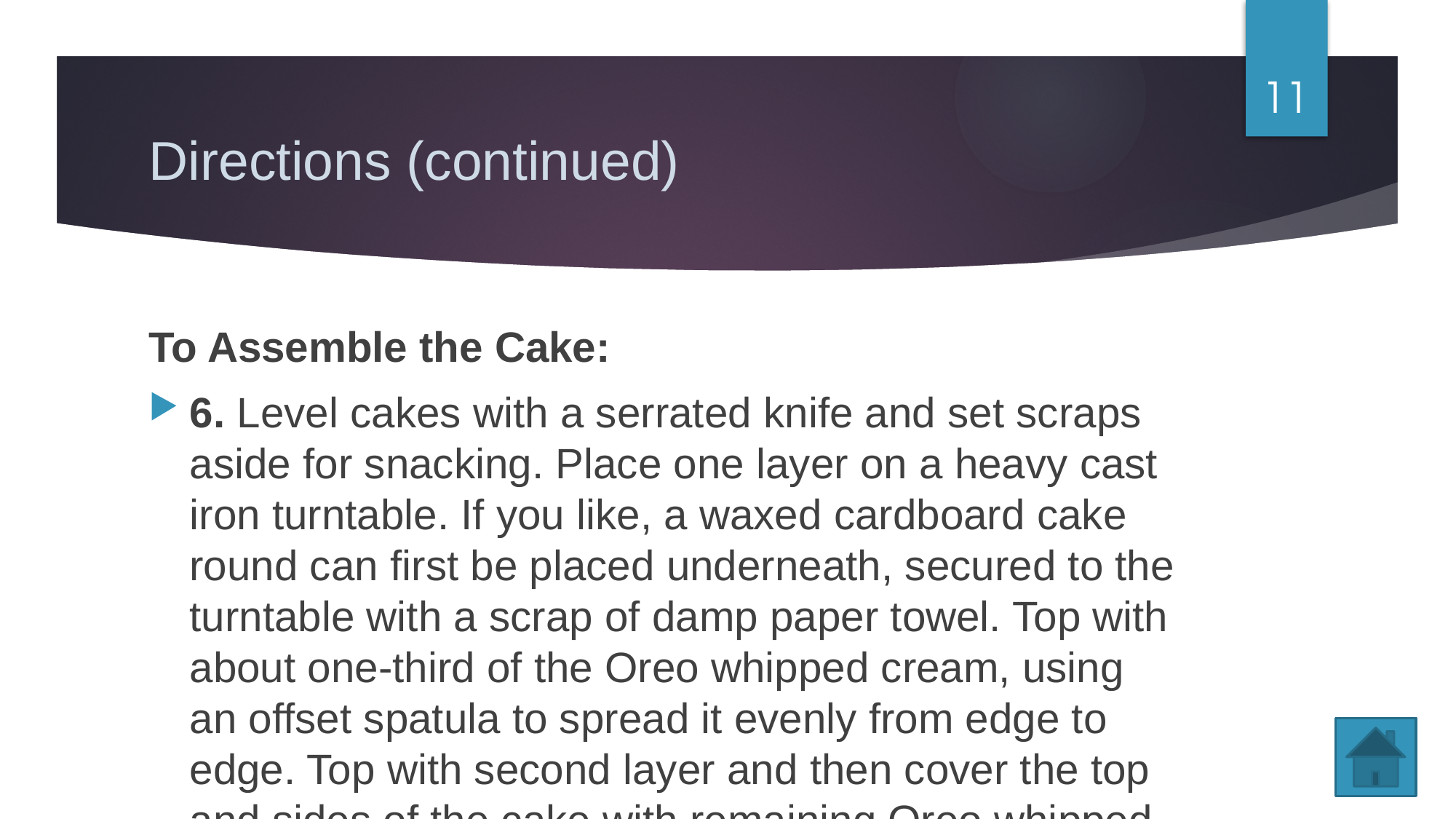

11
# Directions (continued)
To Assemble the Cake:
6. Level cakes with a serrated knife and set scraps aside for snacking. Place one layer on a heavy cast iron turntable. If you like, a waxed cardboard cake round can first be placed underneath, secured to the turntable with a scrap of damp paper towel. Top with about one-third of the Oreo whipped cream, using an offset spatula to spread it evenly from edge to edge. Top with second layer and then cover the top and sides of the cake with remaining Oreo whipped cream, spreading it as smoothly as you can. Refrigerate cake to let cookies soften, about 2 hours.